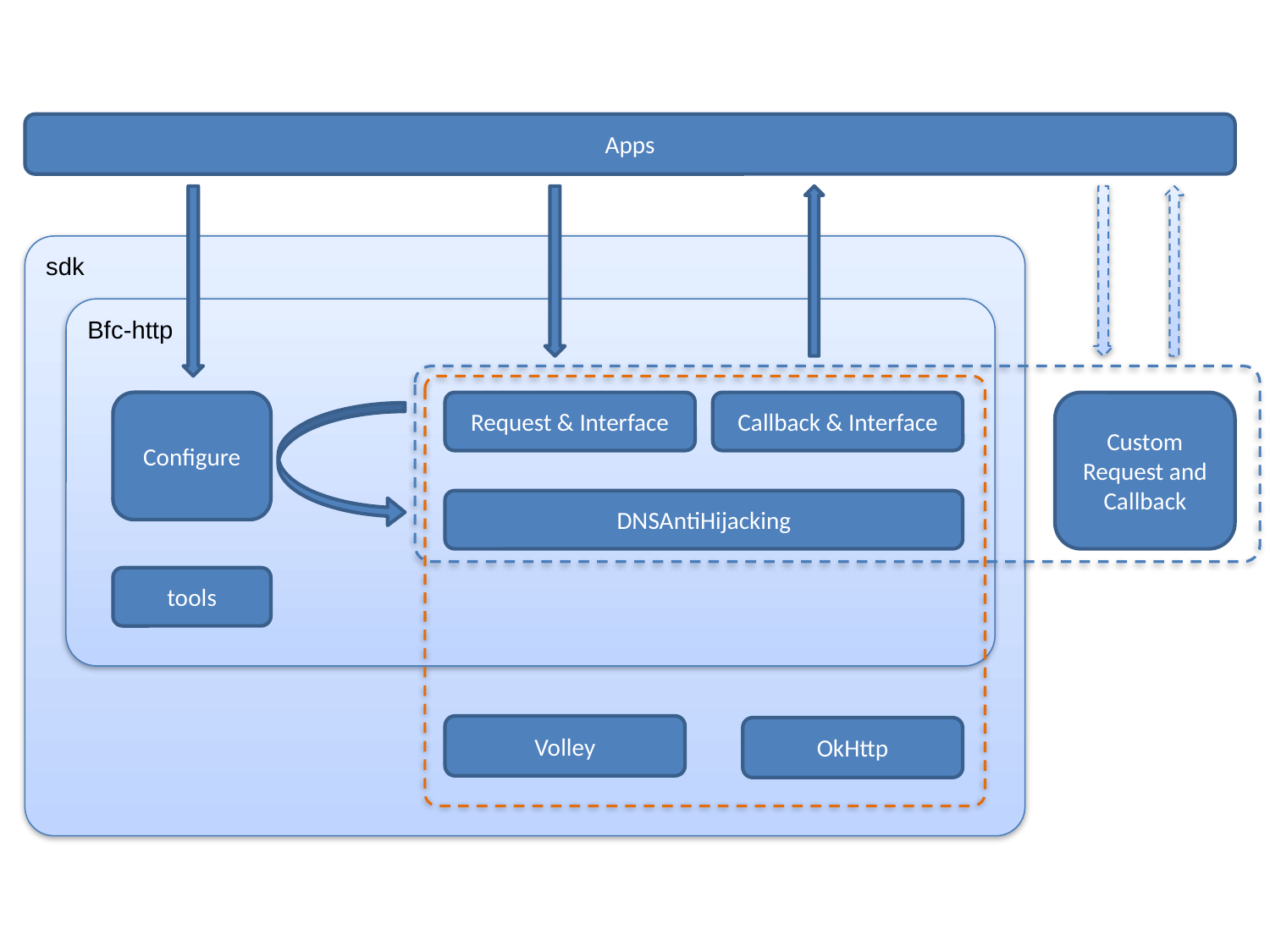

Apps

sdk
Bfc-http

Configure
Request & Interface
Callback & Interface
Custom
Request and Callback

DNSAntiHijacking
tools
Volley
OkHttp